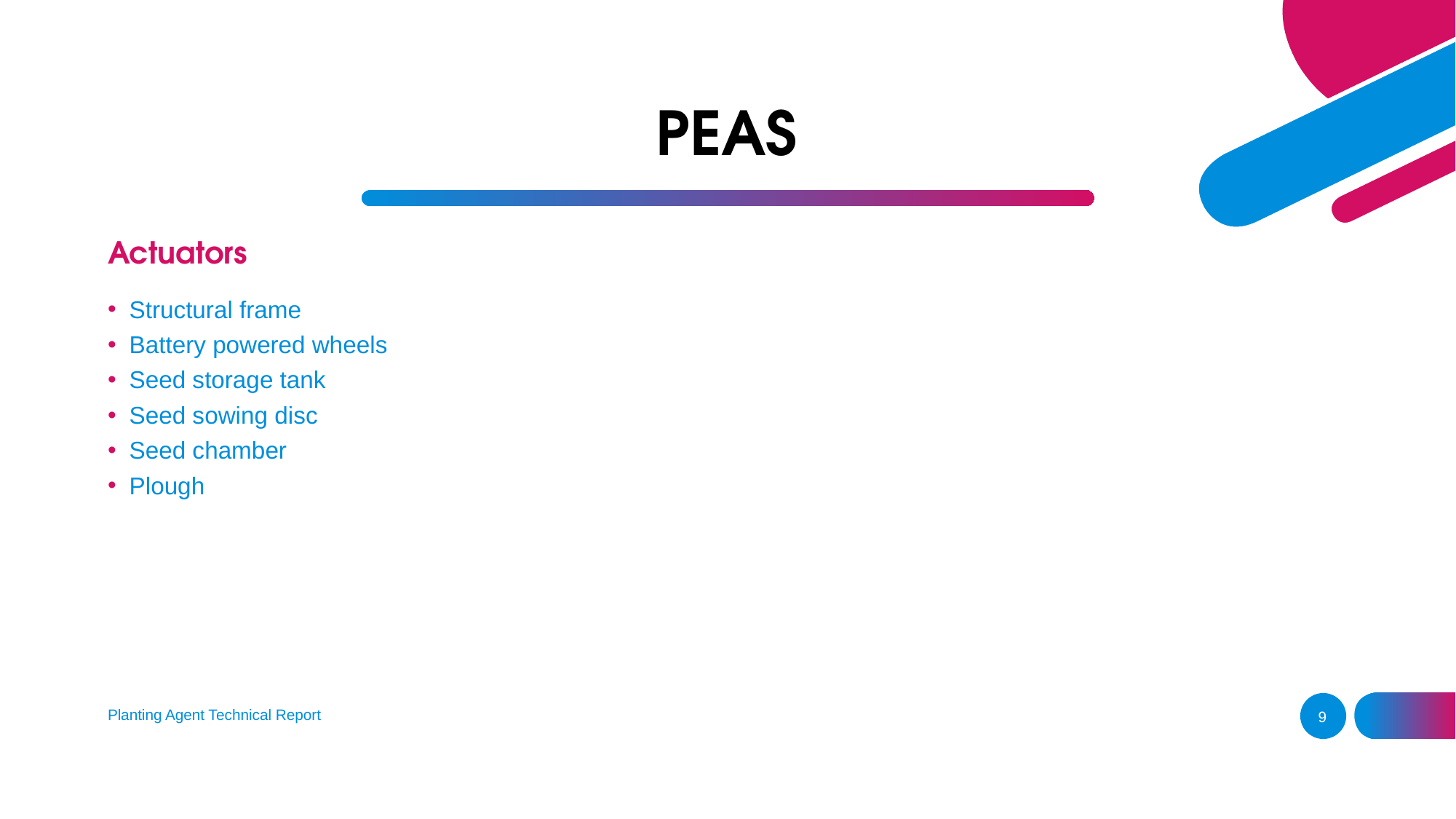

# PEAS
Actuators
Structural frame
Battery powered wheels
Seed storage tank
Seed sowing disc
Seed chamber
Plough
Planting Agent Technical Report
9